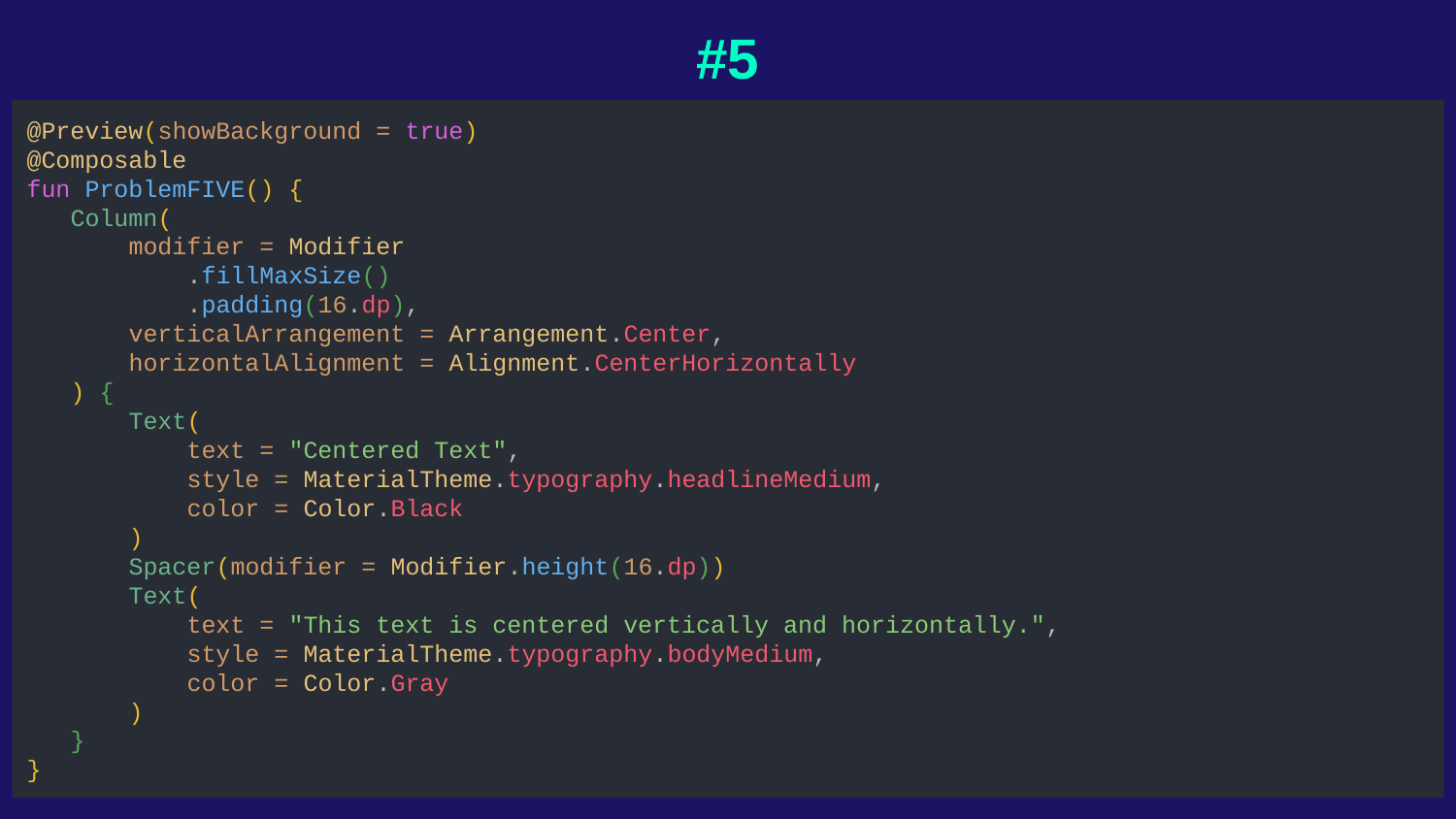

#5
@Preview(showBackground = true)
@Composable
fun ProblemFIVE() {
   Column(
       modifier = Modifier
           .fillMaxSize()
           .padding(16.dp),
       verticalArrangement = Arrangement.Center,
       horizontalAlignment = Alignment.CenterHorizontally
   ) {
       Text(
           text = "Centered Text",
           style = MaterialTheme.typography.headlineMedium,
           color = Color.Black
       )
       Spacer(modifier = Modifier.height(16.dp))
       Text(
           text = "This text is centered vertically and horizontally.",
           style = MaterialTheme.typography.bodyMedium,
           color = Color.Gray
       )
   }
}